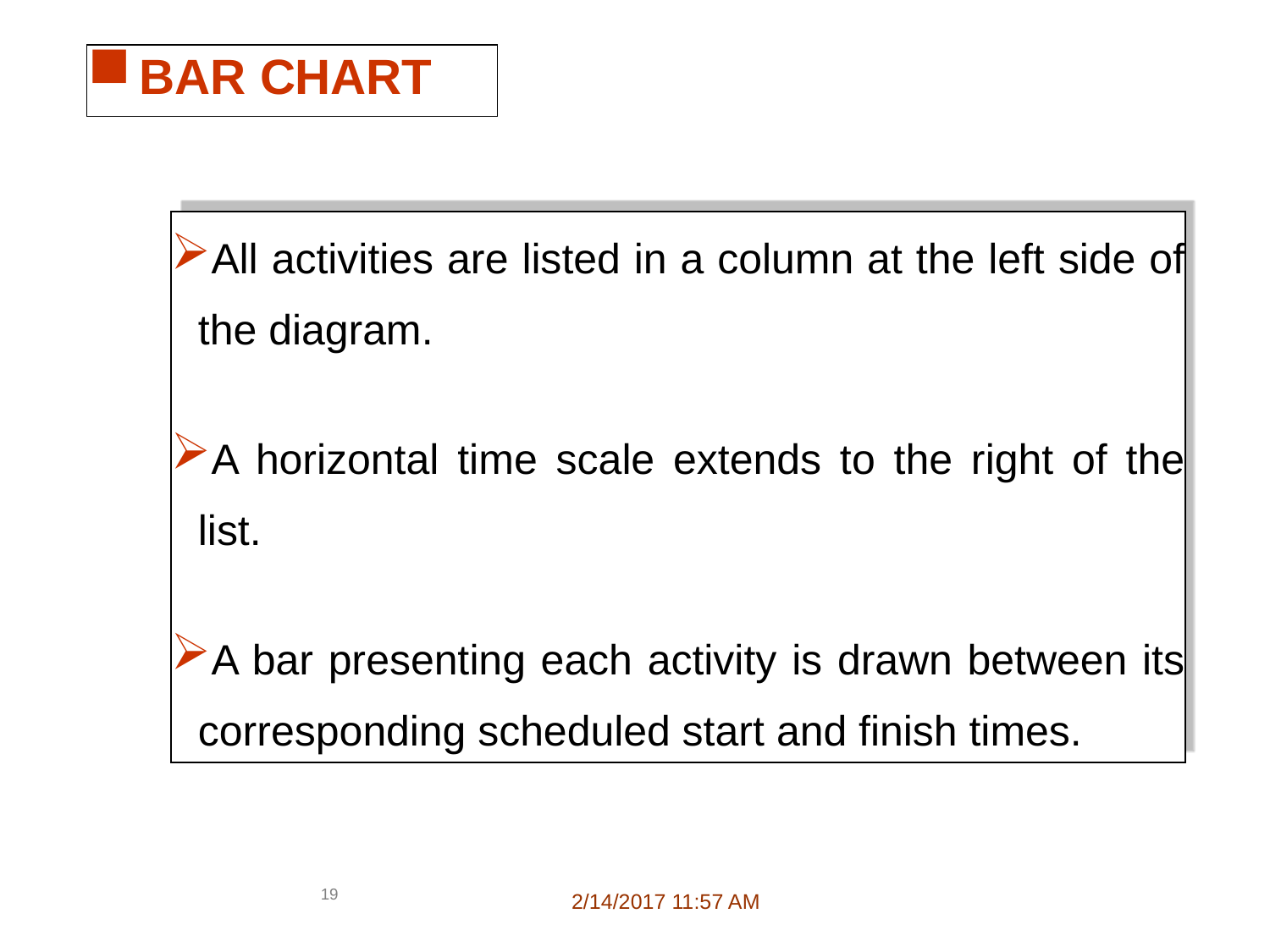

# BAR CHART
All activities are listed in a column at the left side of the diagram.

A horizontal time scale extends to the right of the list.

A bar presenting each activity is drawn between its corresponding scheduled start and finish times.
19
2/14/2017 11:57 AM